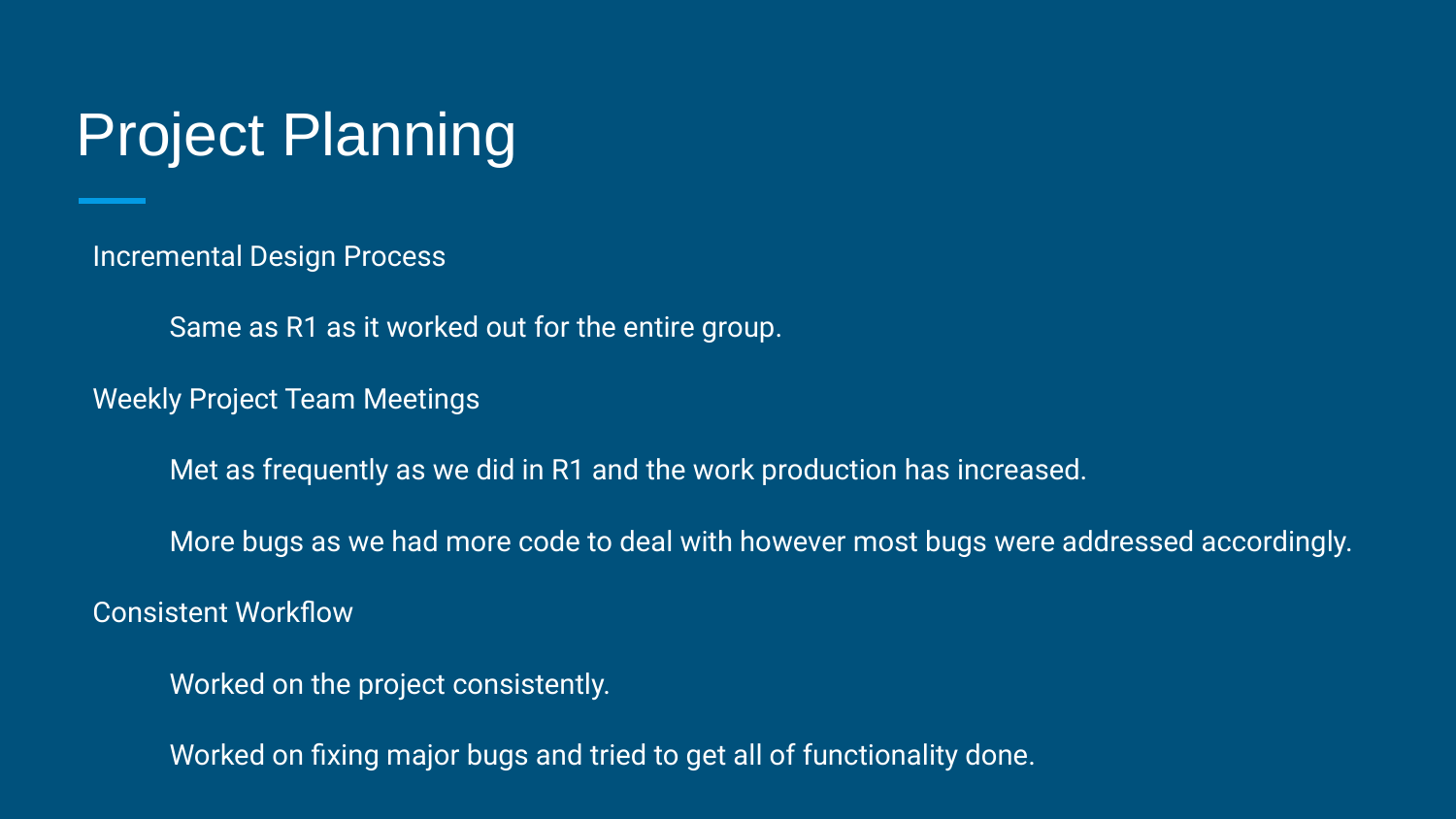

# Project Planning
Incremental Design Process
Same as R1 as it worked out for the entire group.
Weekly Project Team Meetings
Met as frequently as we did in R1 and the work production has increased.
More bugs as we had more code to deal with however most bugs were addressed accordingly.
Consistent Workflow
Worked on the project consistently.
Worked on fixing major bugs and tried to get all of functionality done.